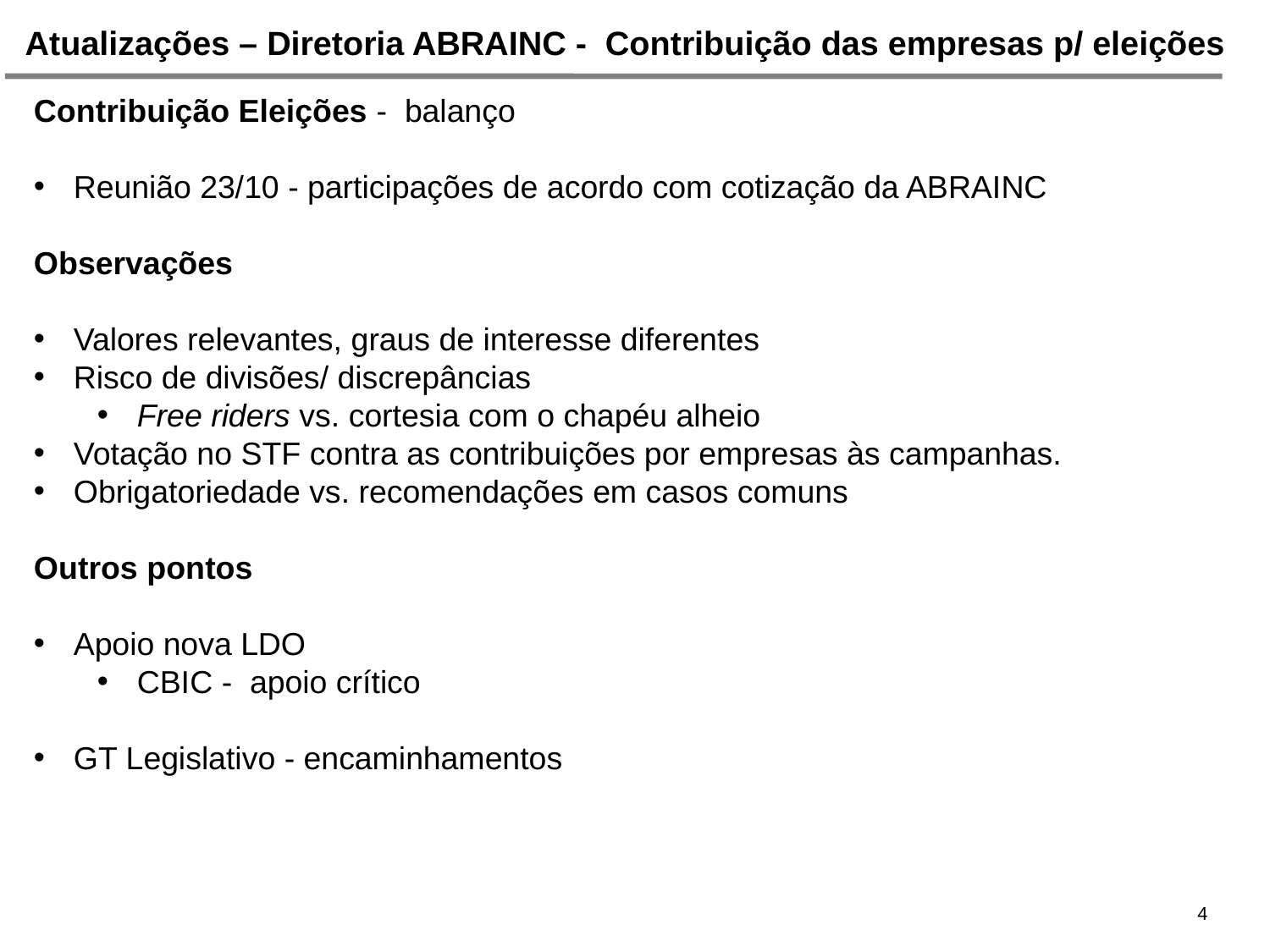

Atualizações – Diretoria ABRAINC -  Contribuição das empresas p/ eleições

Contribuição Eleições -  balanço

Reunião 23/10 - participações de acordo com cotização da ABRAINC

Observações

Valores relevantes, graus de interesse diferentes
Risco de divisões/ discrepâncias
Free riders vs. cortesia com o chapéu alheio
Votação no STF contra as contribuições por empresas às campanhas.
Obrigatoriedade vs. recomendações em casos comuns

Outros pontos

Apoio nova LDO
CBIC -  apoio crítico

GT Legislativo - encaminhamentos

4